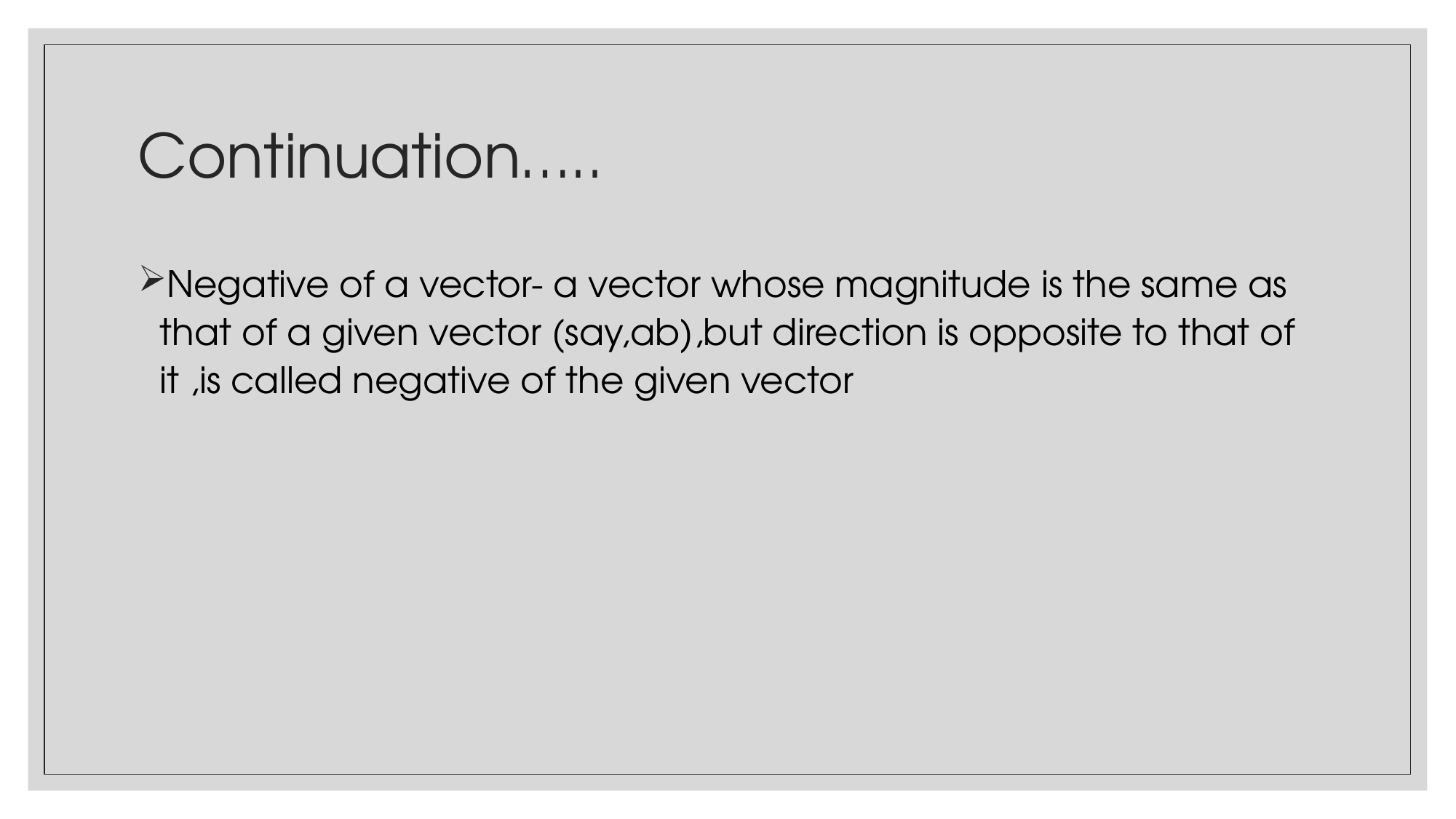

# Continuation…..
Negative of a vector- a vector whose magnitude is the same as that of a given vector (say,ab),but direction is opposite to that of it ,is called negative of the given vector